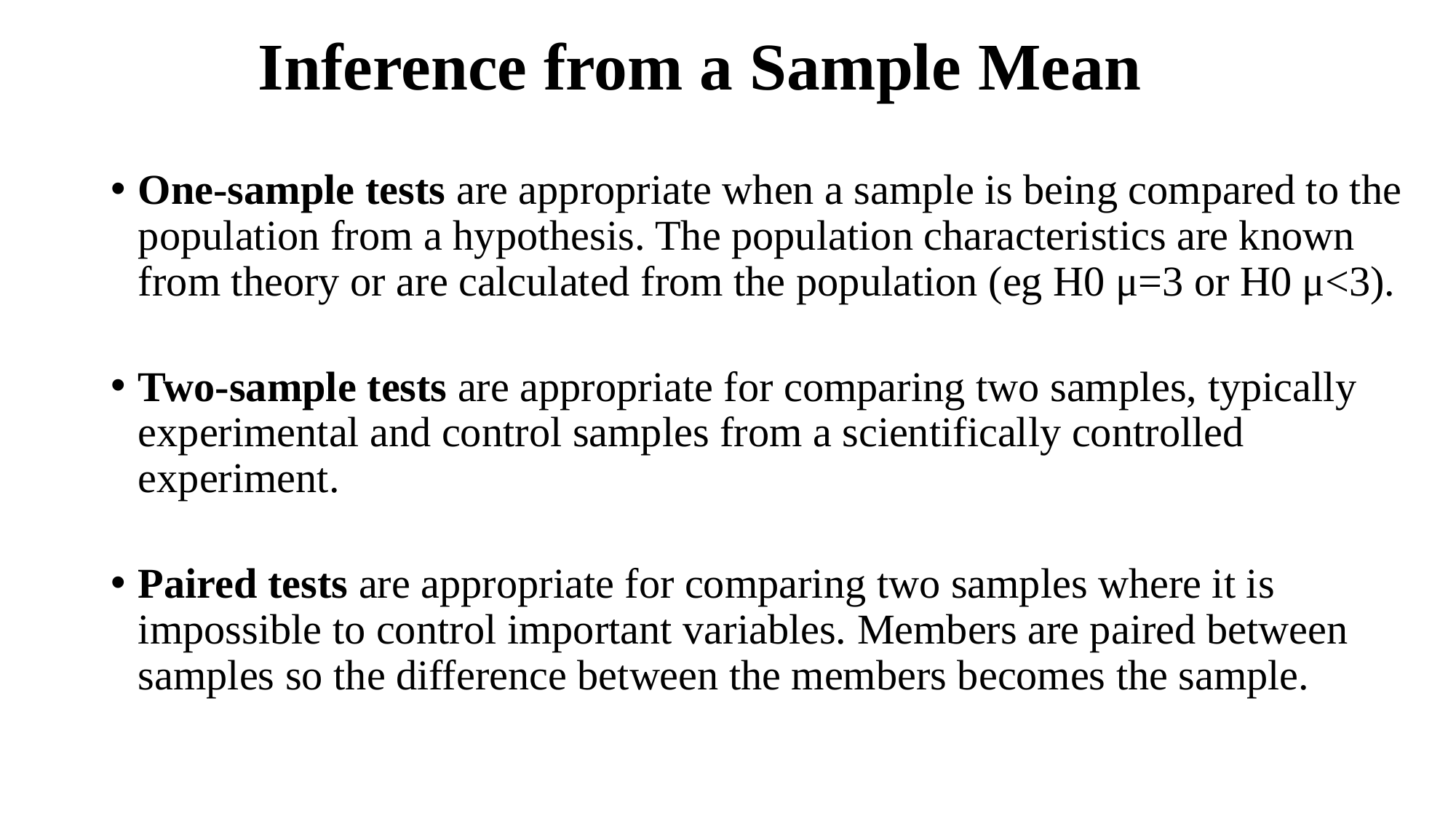

# Inference from a Sample Mean
One-sample tests are appropriate when a sample is being compared to the population from a hypothesis. The population characteristics are known from theory or are calculated from the population (eg H0 μ=3 or H0 μ<3).

Two-sample tests are appropriate for comparing two samples, typically experimental and control samples from a scientifically controlled experiment.

Paired tests are appropriate for comparing two samples where it is impossible to control important variables. Members are paired between samples so the difference between the members becomes the sample.